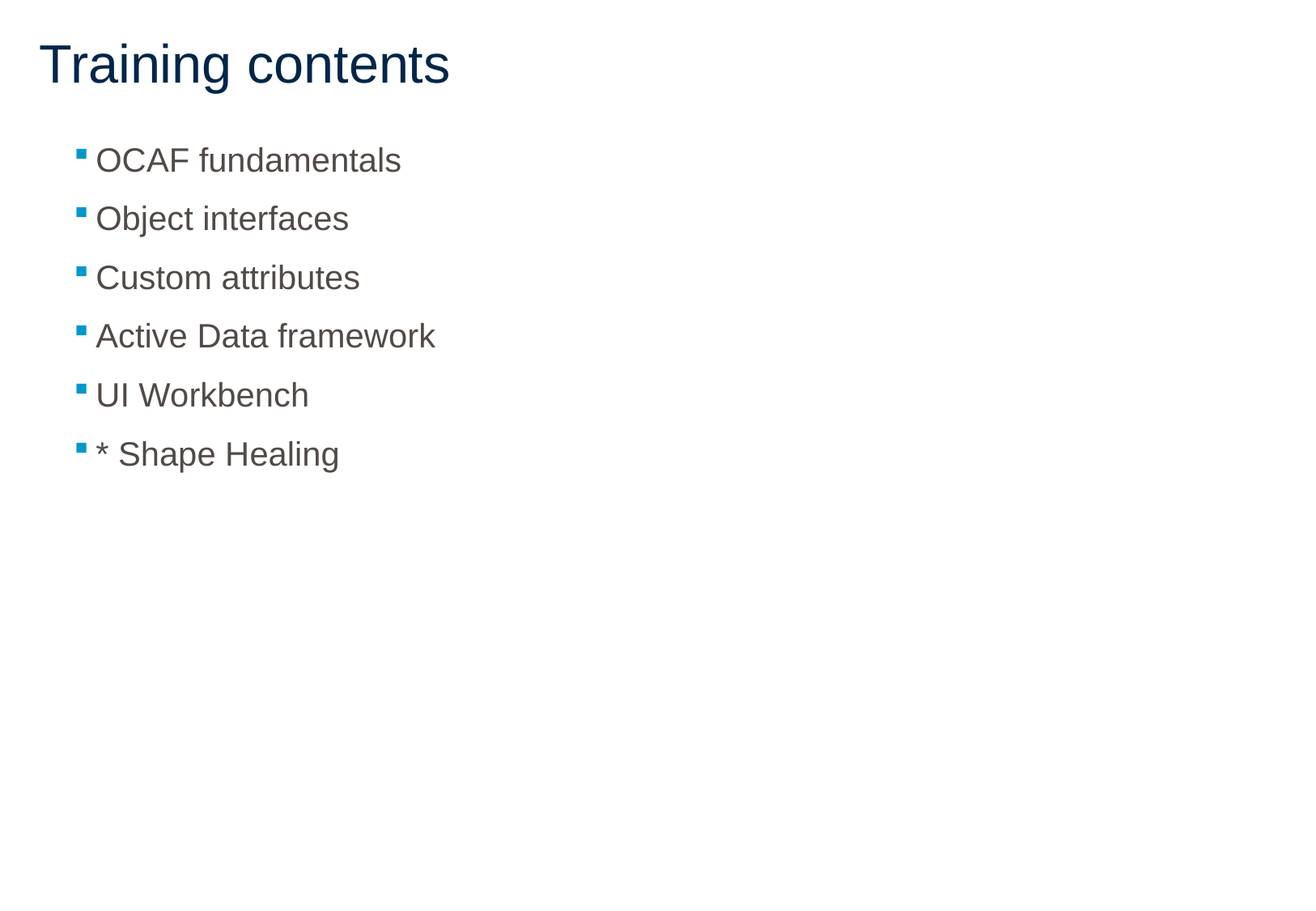

# Training contents
OCAF fundamentals
Object interfaces
Custom attributes
Active Data framework
UI Workbench
* Shape Healing